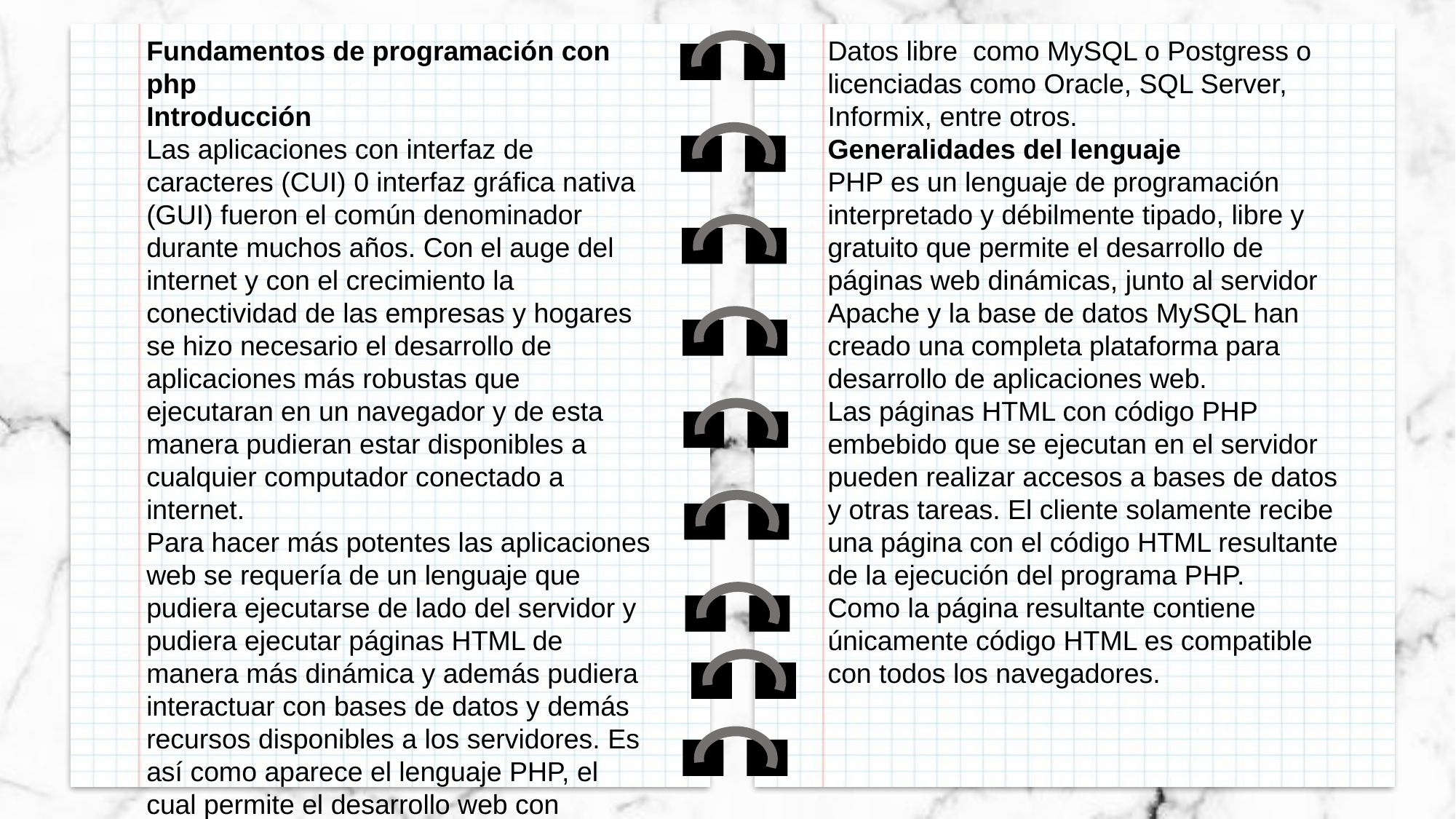

Fundamentos de programación con php
Introducción
Las aplicaciones con interfaz de caracteres (CUI) 0 interfaz gráfica nativa (GUI) fueron el común denominador durante muchos años. Con el auge del internet y con el crecimiento la conectividad de las empresas y hogares se hizo necesario el desarrollo de aplicaciones más robustas que ejecutaran en un navegador y de esta manera pudieran estar disponibles a cualquier computador conectado a internet.
Para hacer más potentes las aplicaciones web se requería de un lenguaje que pudiera ejecutarse de lado del servidor y pudiera ejecutar páginas HTML de manera más dinámica y además pudiera interactuar con bases de datos y demás recursos disponibles a los servidores. Es así como aparece el lenguaje PHP, el cual permite el desarrollo web con páginas dinámicas generadas desde un servidor web que además puede interactuar con bases de
Datos libre  como MySQL o Postgress o licenciadas como Oracle, SQL Server, Informix, entre otros.
Generalidades del lenguaje
PHP es un lenguaje de programación interpretado y débilmente tipado, libre y gratuito que permite el desarrollo de páginas web dinámicas, junto al servidor Apache y la base de datos MySQL han creado una completa plataforma para desarrollo de aplicaciones web.
Las páginas HTML con código PHP embebido que se ejecutan en el servidor pueden realizar accesos a bases de datos y otras tareas. El cliente solamente recibe una página con el código HTML resultante de la ejecución del programa PHP.
Como la página resultante contiene únicamente código HTML es compatible con todos los navegadores.